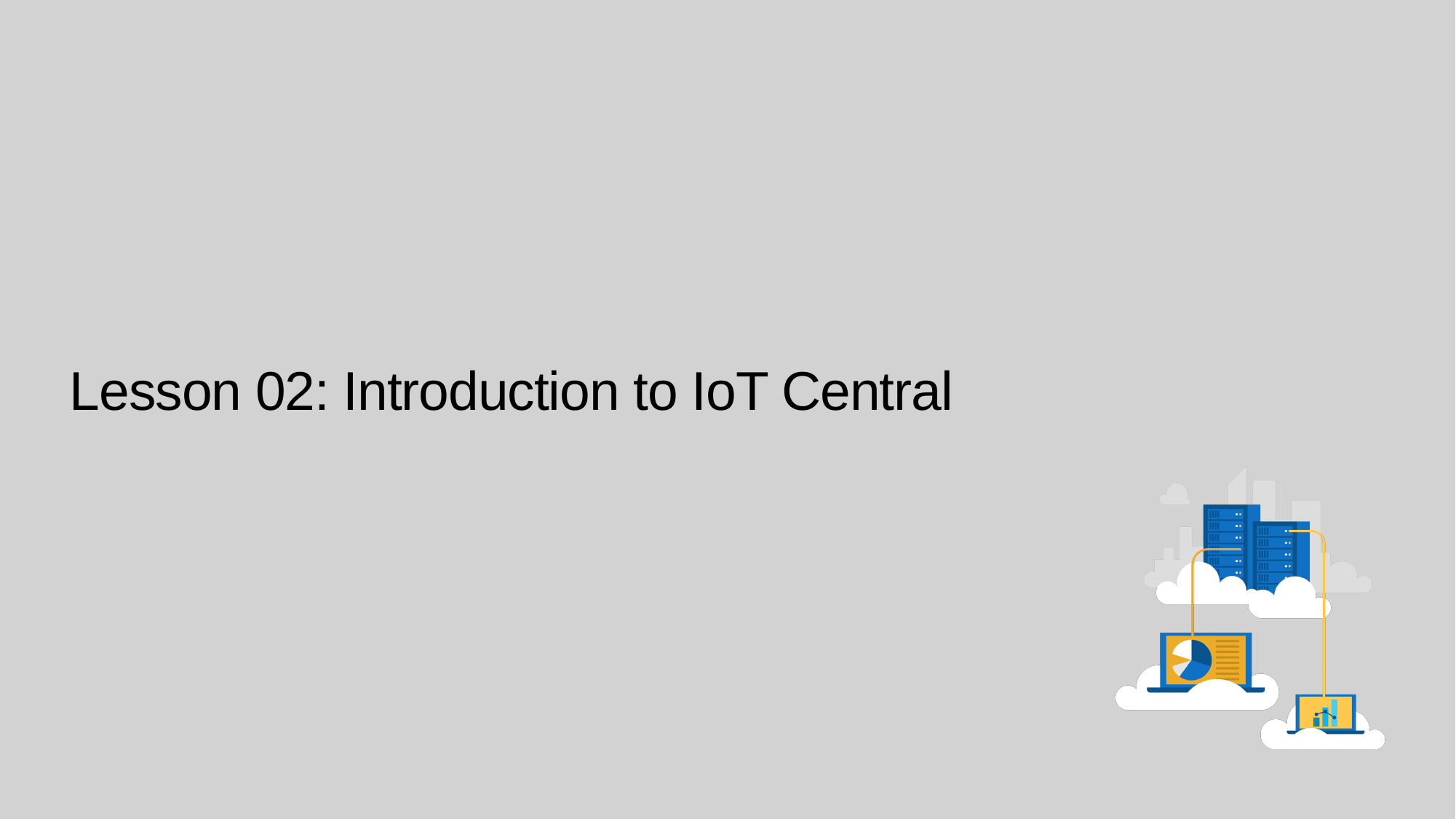

# Lesson 02: Introduction to IoT Central